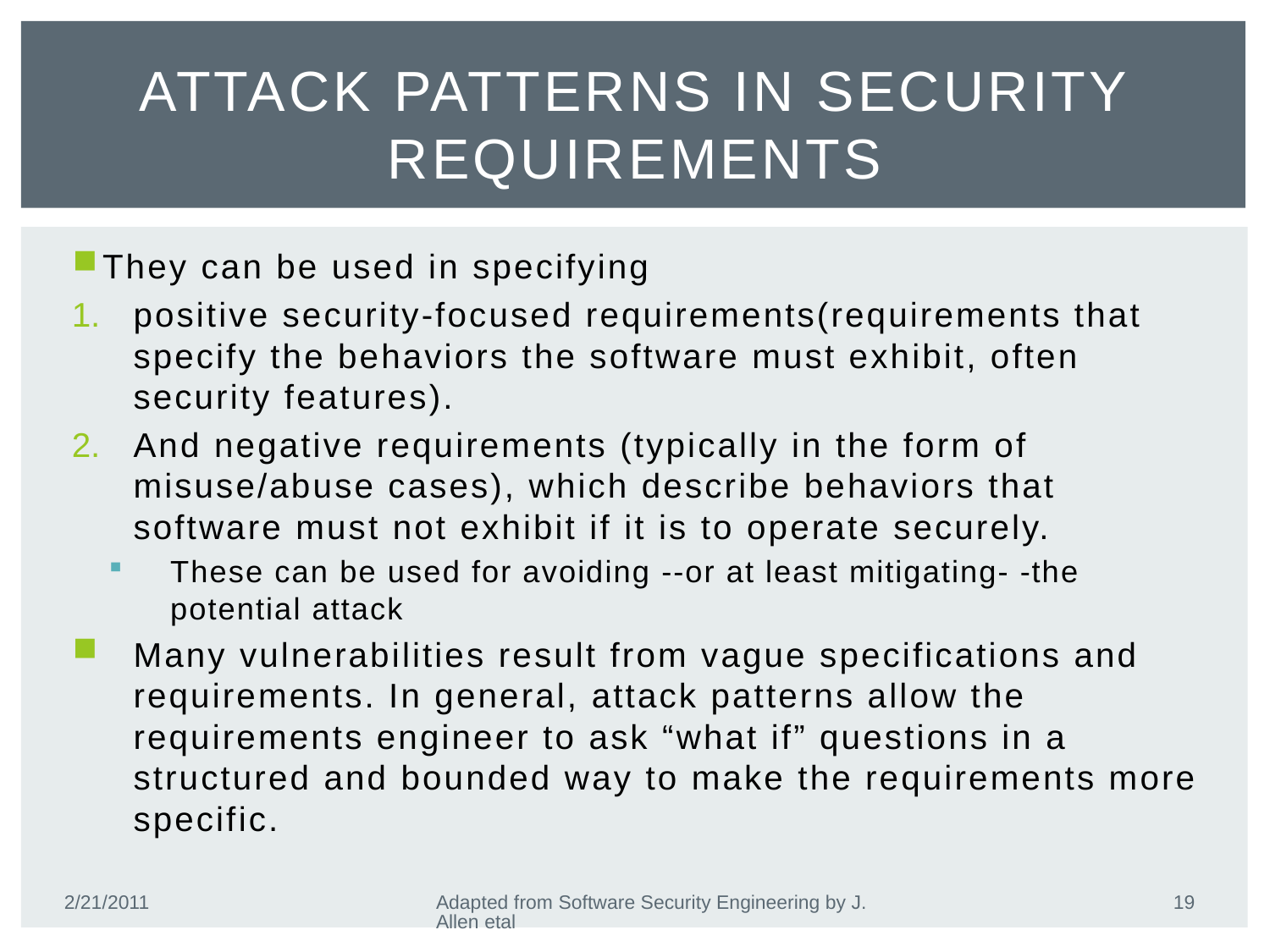

# attack patterns in security requirements
They can be used in specifying
positive security-focused requirements(requirements that specify the behaviors the software must exhibit, often security features).
And negative requirements (typically in the form of misuse/abuse cases), which describe behaviors that software must not exhibit if it is to operate securely.
These can be used for avoiding --or at least mitigating- -the potential attack
Many vulnerabilities result from vague specifications and requirements. In general, attack patterns allow the requirements engineer to ask “what if” questions in a structured and bounded way to make the requirements more specific.
19
2/21/2011
Adapted from Software Security Engineering by J.Allen etal